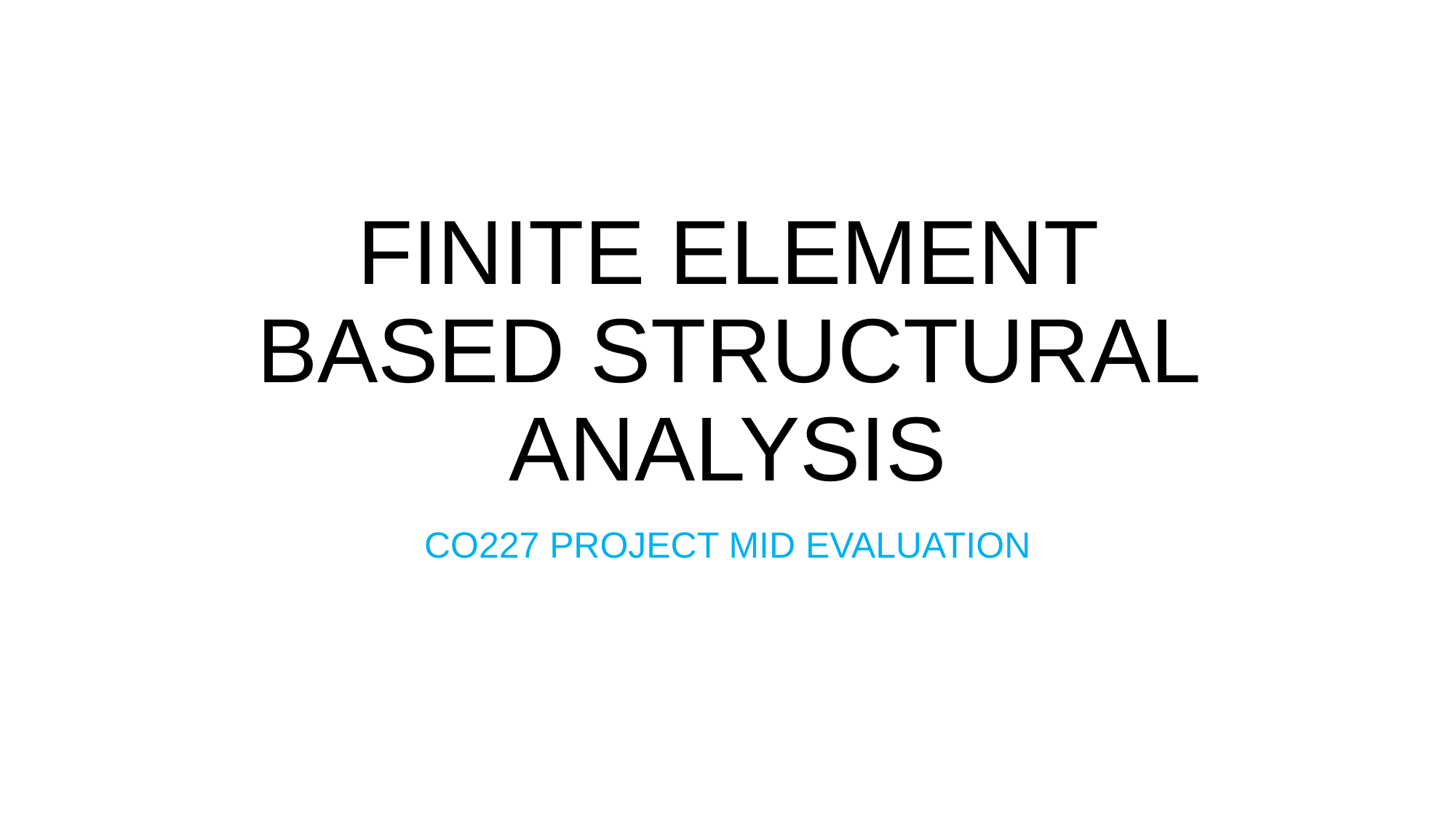

# FINITE ELEMENT BASED STRUCTURAL ANALYSIS
CO227 PROJECT MID EVALUATION